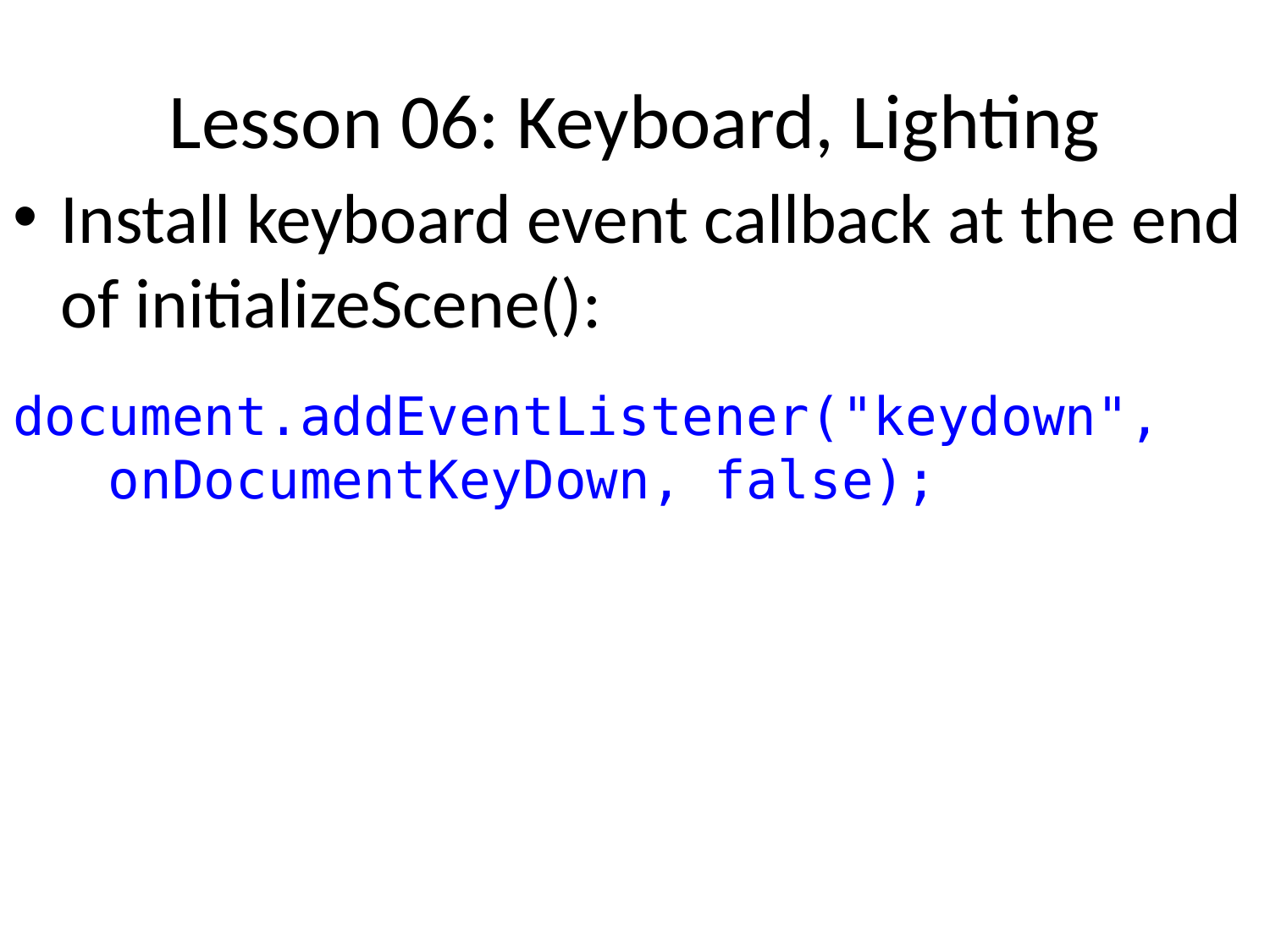

# Lesson 06: Keyboard, Lighting
Install keyboard event callback at the end of initializeScene():

document.addEventListener("keydown",
   onDocumentKeyDown, false);